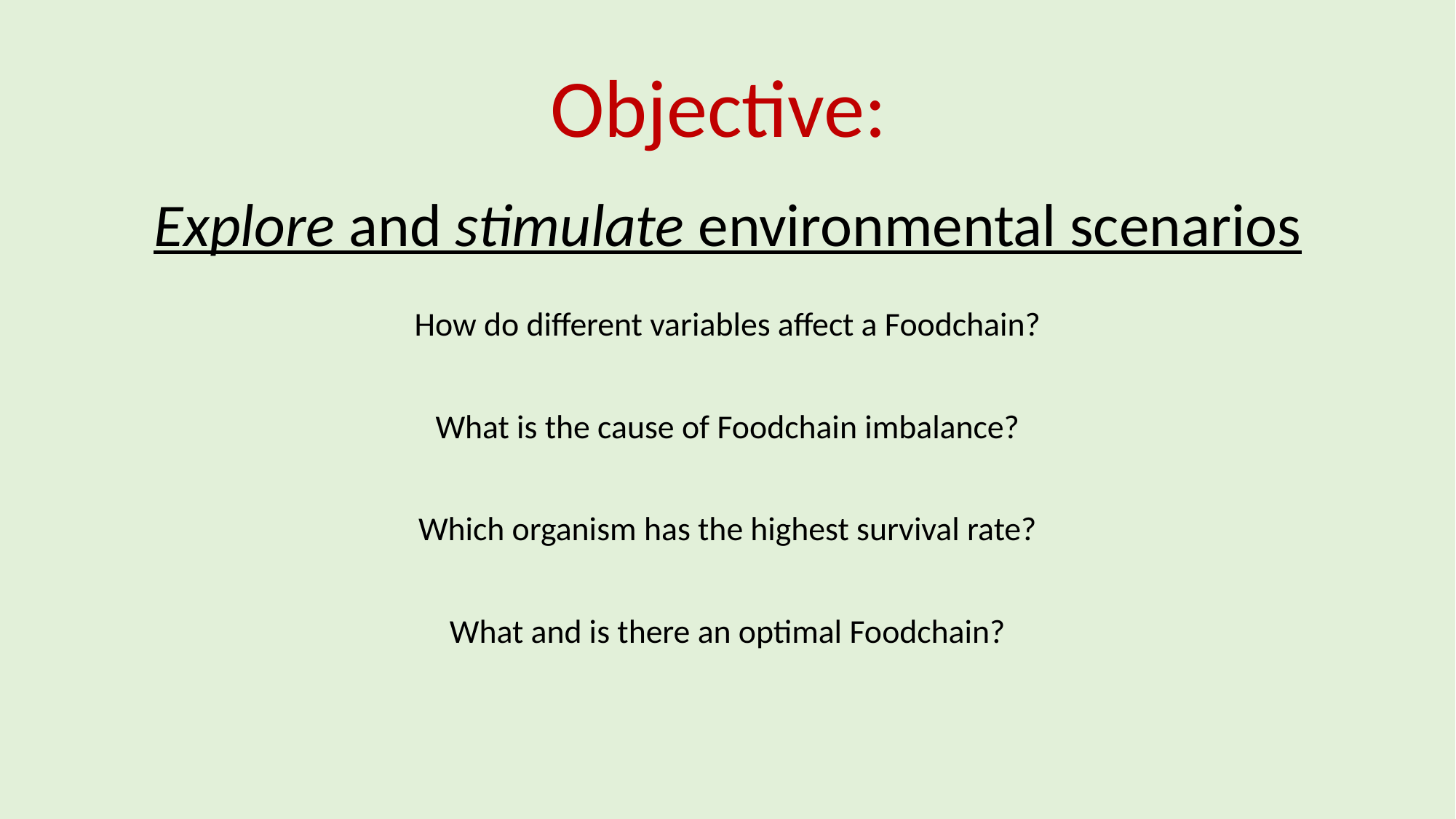

# Objective:    Explore and stimulate environmental scenarios
How do different variables affect a Foodchain?

What is the cause of Foodchain imbalance?

Which organism has the highest survival rate?

What and is there an optimal Foodchain?